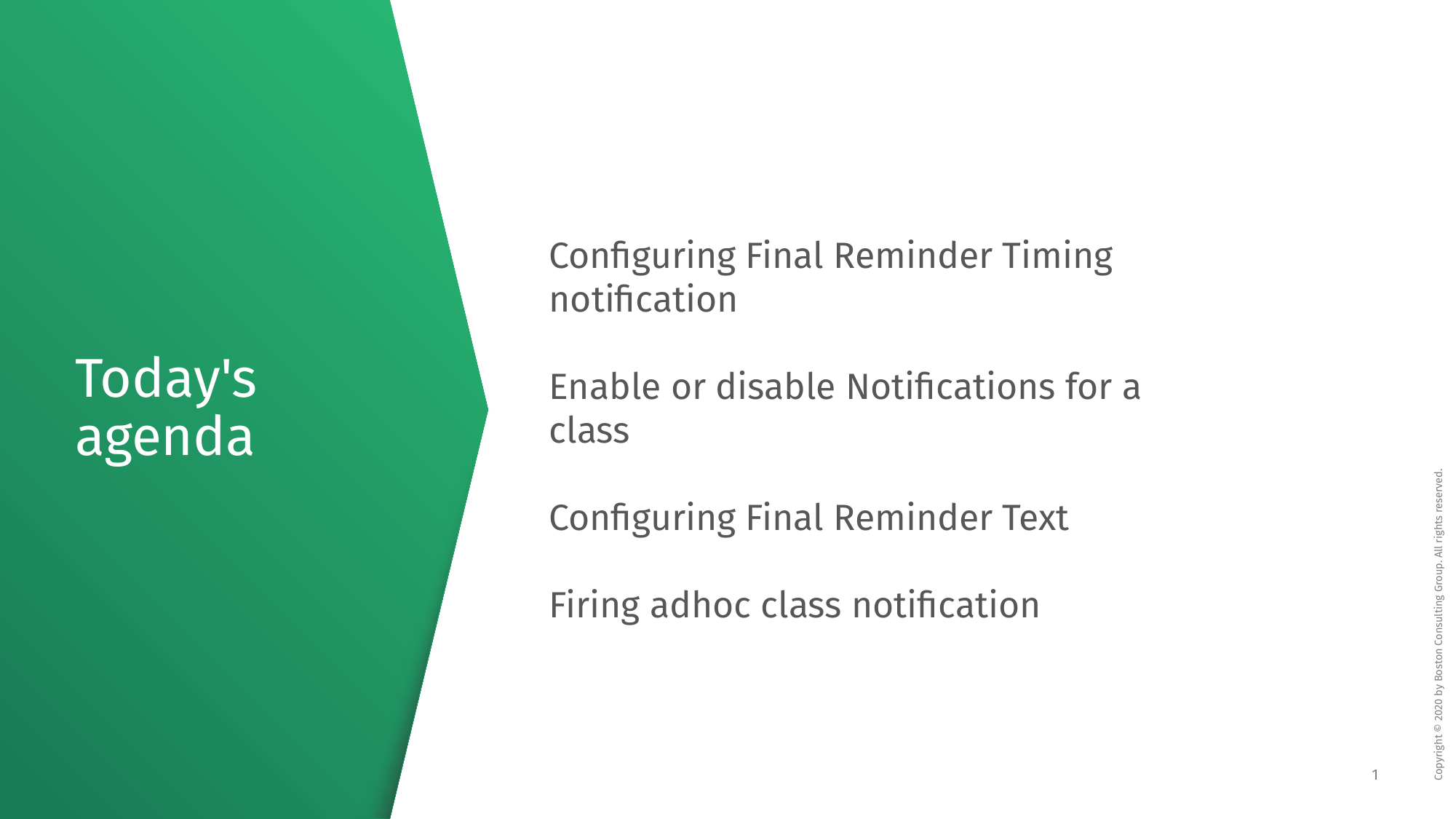

Configuring Final Reminder Timing notification

Enable or disable Notifications for a class

Configuring Final Reminder Text

Firing adhoc class notification
# Today's agenda